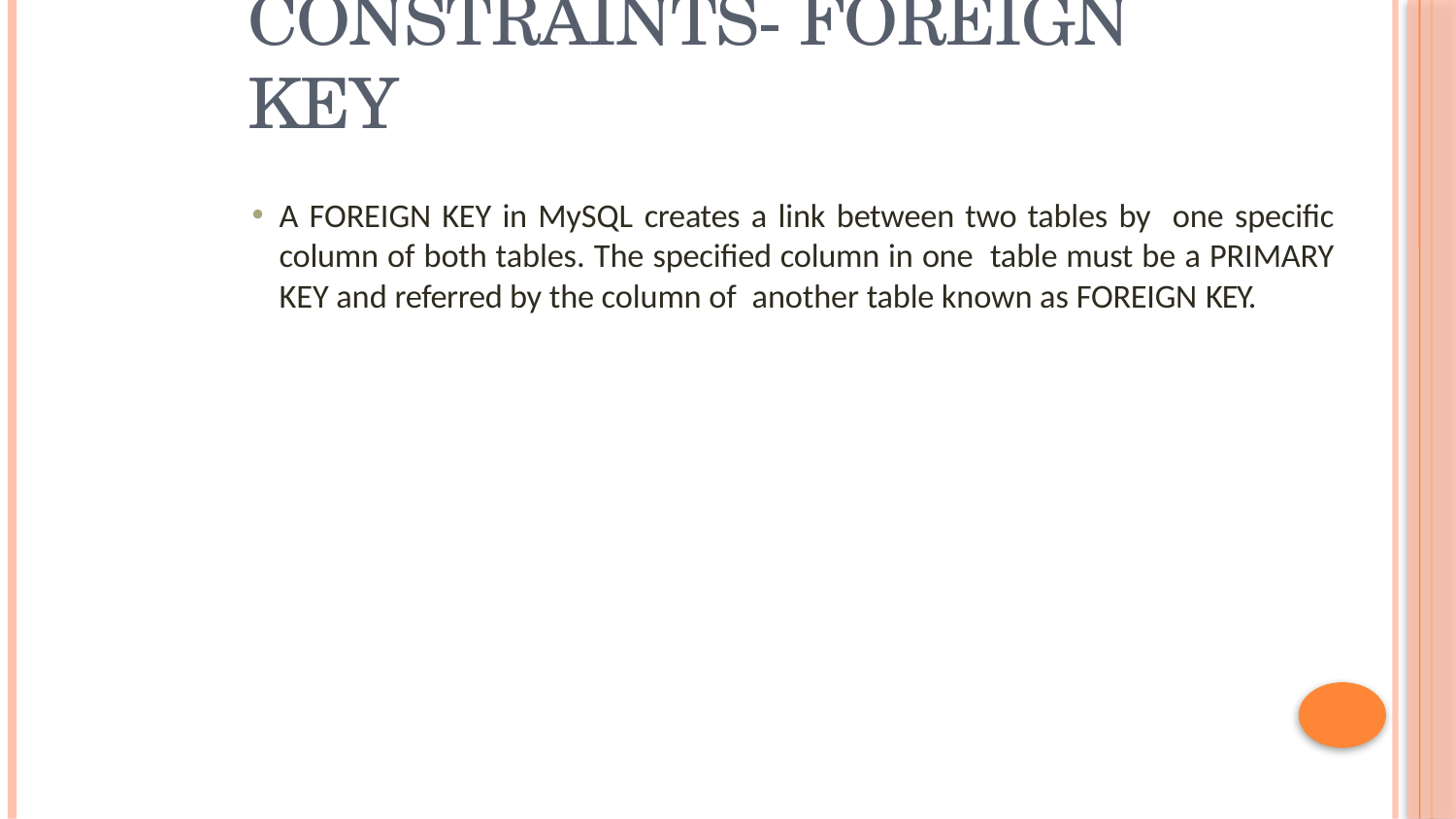

# Constraints- FOREIGN KEY
A FOREIGN KEY in MySQL creates a link between two tables by  one specific column of both tables. The specified column in one  table must be a PRIMARY KEY and referred by the column of  another table known as FOREIGN KEY.